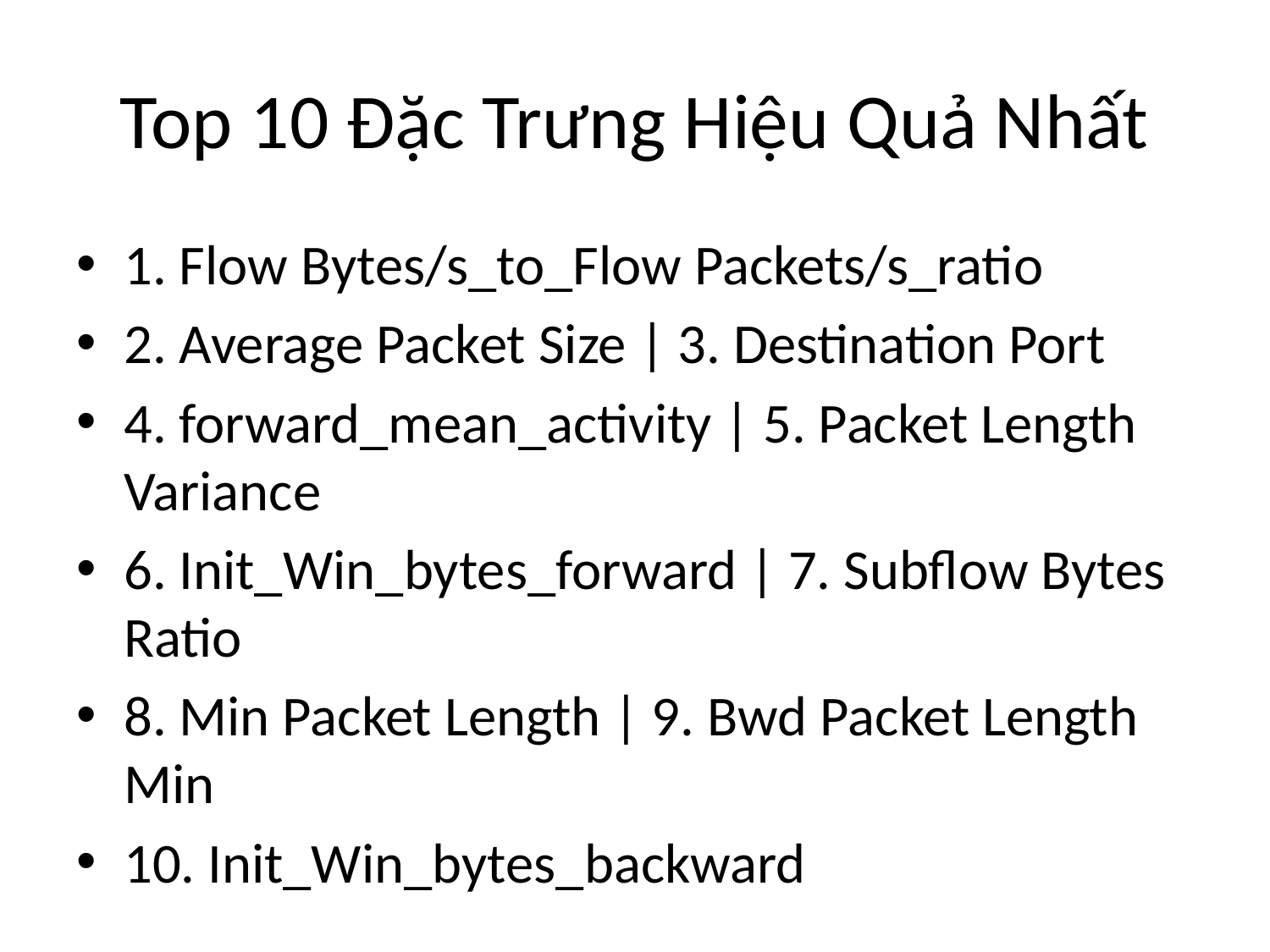

# Top 10 Đặc Trưng Hiệu Quả Nhất
1. Flow Bytes/s_to_Flow Packets/s_ratio
2. Average Packet Size | 3. Destination Port
4. forward_mean_activity | 5. Packet Length Variance
6. Init_Win_bytes_forward | 7. Subflow Bytes Ratio
8. Min Packet Length | 9. Bwd Packet Length Min
10. Init_Win_bytes_backward